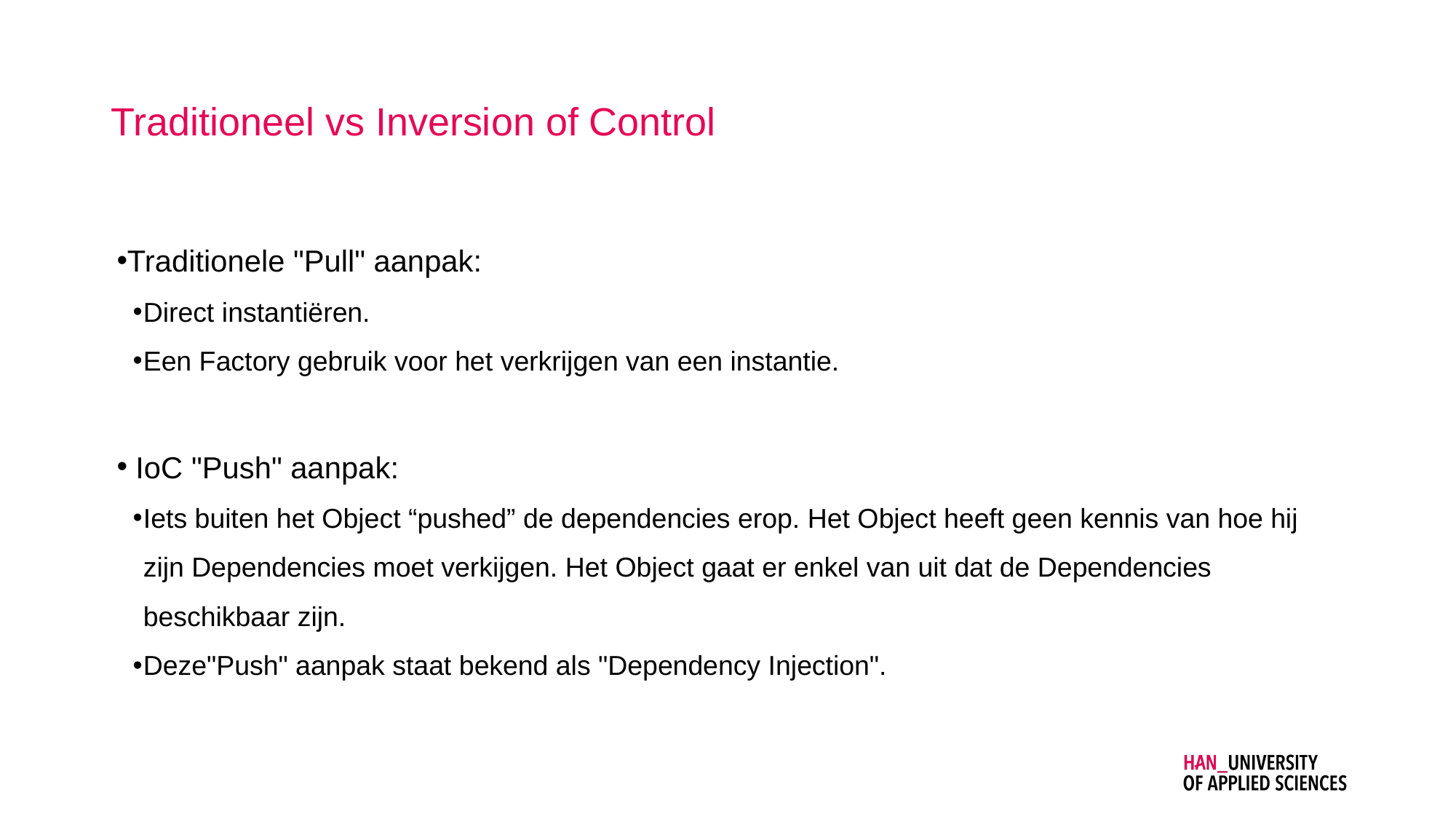

# Traditioneel vs Inversion of Control
Traditionele "Pull" aanpak:
Direct instantiëren.
Een Factory gebruik voor het verkrijgen van een instantie.

 IoC "Push" aanpak:
Iets buiten het Object “pushed” de dependencies erop. Het Object heeft geen kennis van hoe hij zijn Dependencies moet verkijgen. Het Object gaat er enkel van uit dat de Dependencies beschikbaar zijn.
Deze"Push" aanpak staat bekend als "Dependency Injection".